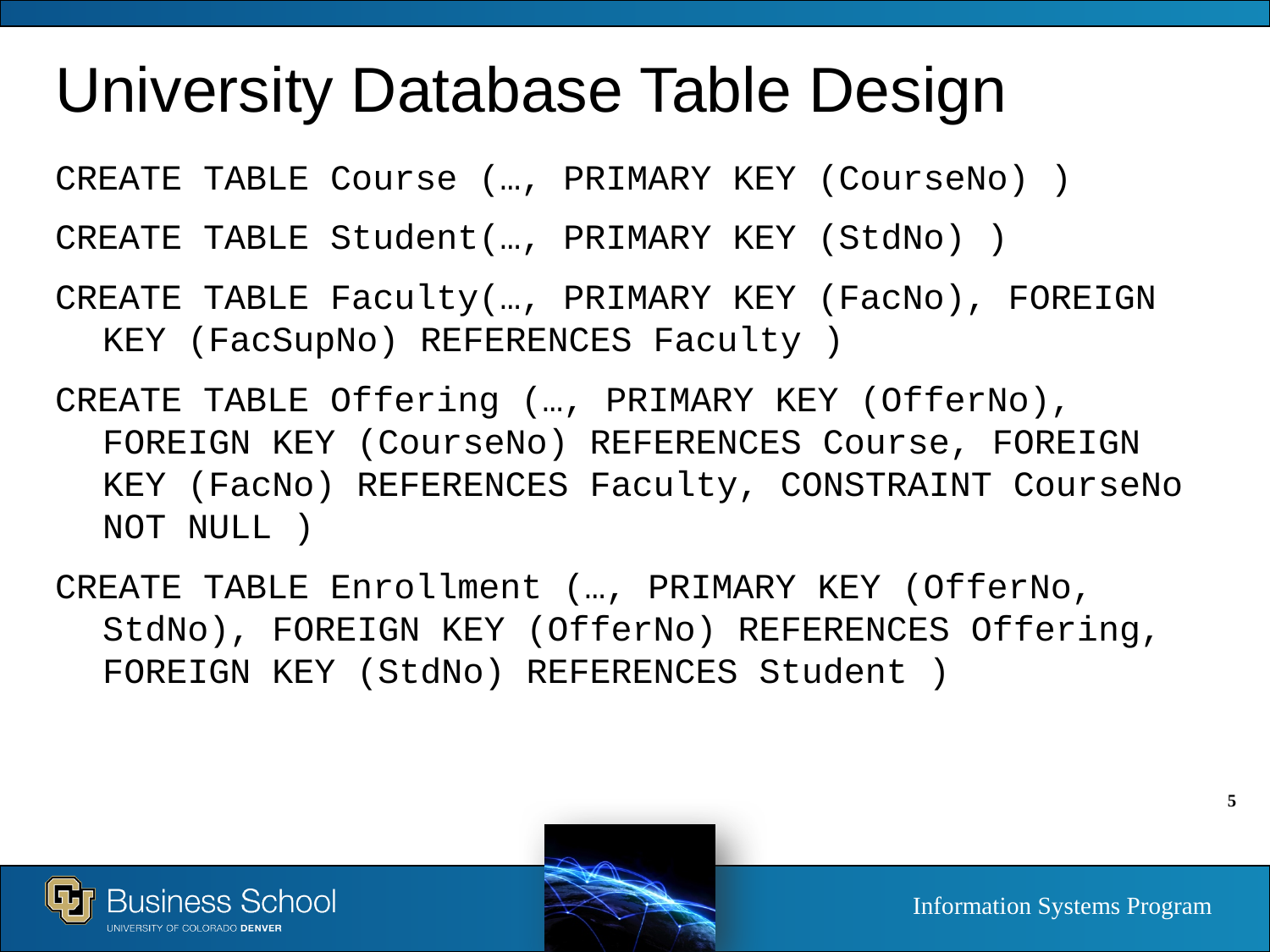

# University Database Table Design
CREATE TABLE Course (…, PRIMARY KEY (CourseNo) )
CREATE TABLE Student(…, PRIMARY KEY (StdNo) )
CREATE TABLE Faculty(…, PRIMARY KEY (FacNo), FOREIGN KEY (FacSupNo) REFERENCES Faculty )
CREATE TABLE Offering (…, PRIMARY KEY (OfferNo), FOREIGN KEY (CourseNo) REFERENCES Course, FOREIGN KEY (FacNo) REFERENCES Faculty, CONSTRAINT CourseNo NOT NULL )
CREATE TABLE Enrollment (…, PRIMARY KEY (OfferNo, StdNo), FOREIGN KEY (OfferNo) REFERENCES Offering, FOREIGN KEY (StdNo) REFERENCES Student )